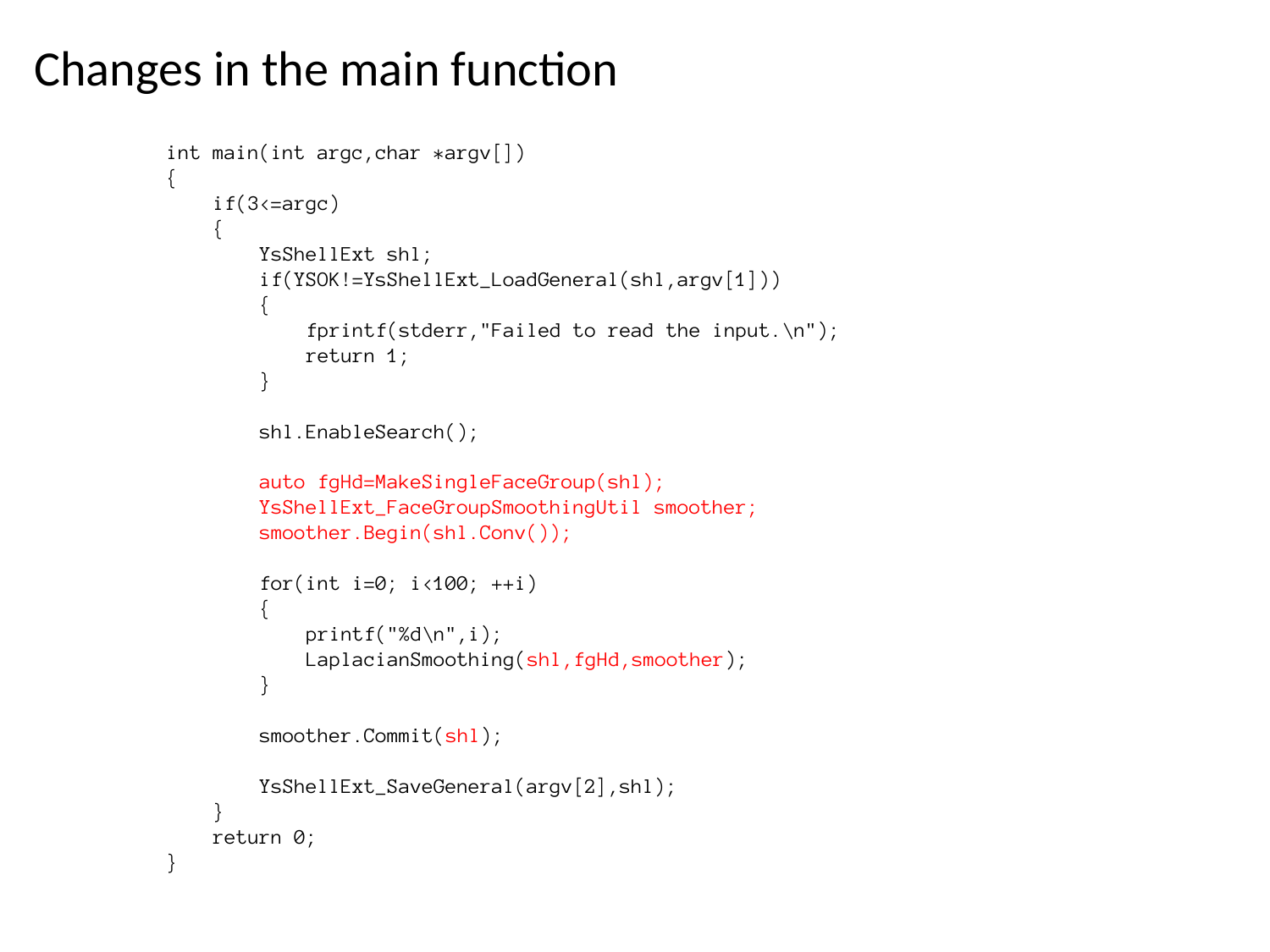

# Changes in the main function
int main(int argc,char *argv[])
{
    if(3<=argc)
    {
        YsShellExt shl;
        if(YSOK!=YsShellExt_LoadGeneral(shl,argv[1]))
        {
            fprintf(stderr,"Failed to read the input.\n");
            return 1;
        }

        shl.EnableSearch();

        auto fgHd=MakeSingleFaceGroup(shl);
        YsShellExt_FaceGroupSmoothingUtil smoother;
        smoother.Begin(shl.Conv());

        for(int i=0; i<100; ++i)
        {
            printf("%d\n",i);
            LaplacianSmoothing(shl,fgHd,smoother);
        }

        smoother.Commit(shl);

        YsShellExt_SaveGeneral(argv[2],shl);
    }
    return 0;
}